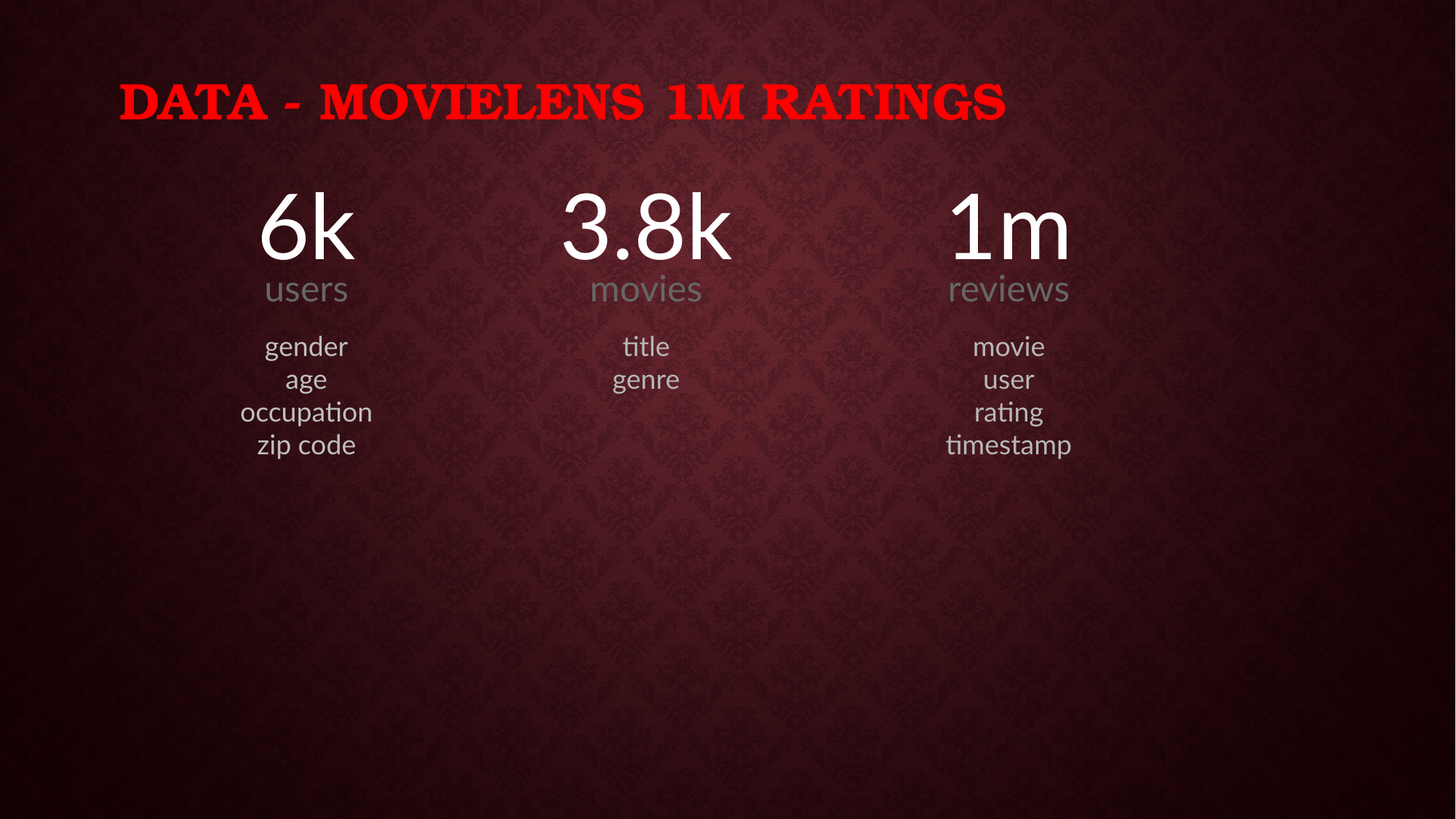

# Data - MovieLens 1M Ratings
6k
users
3.8k
movies
1m
reviews
gender
age
occupation
zip code
title
genre
movie
user
rating
timestamp